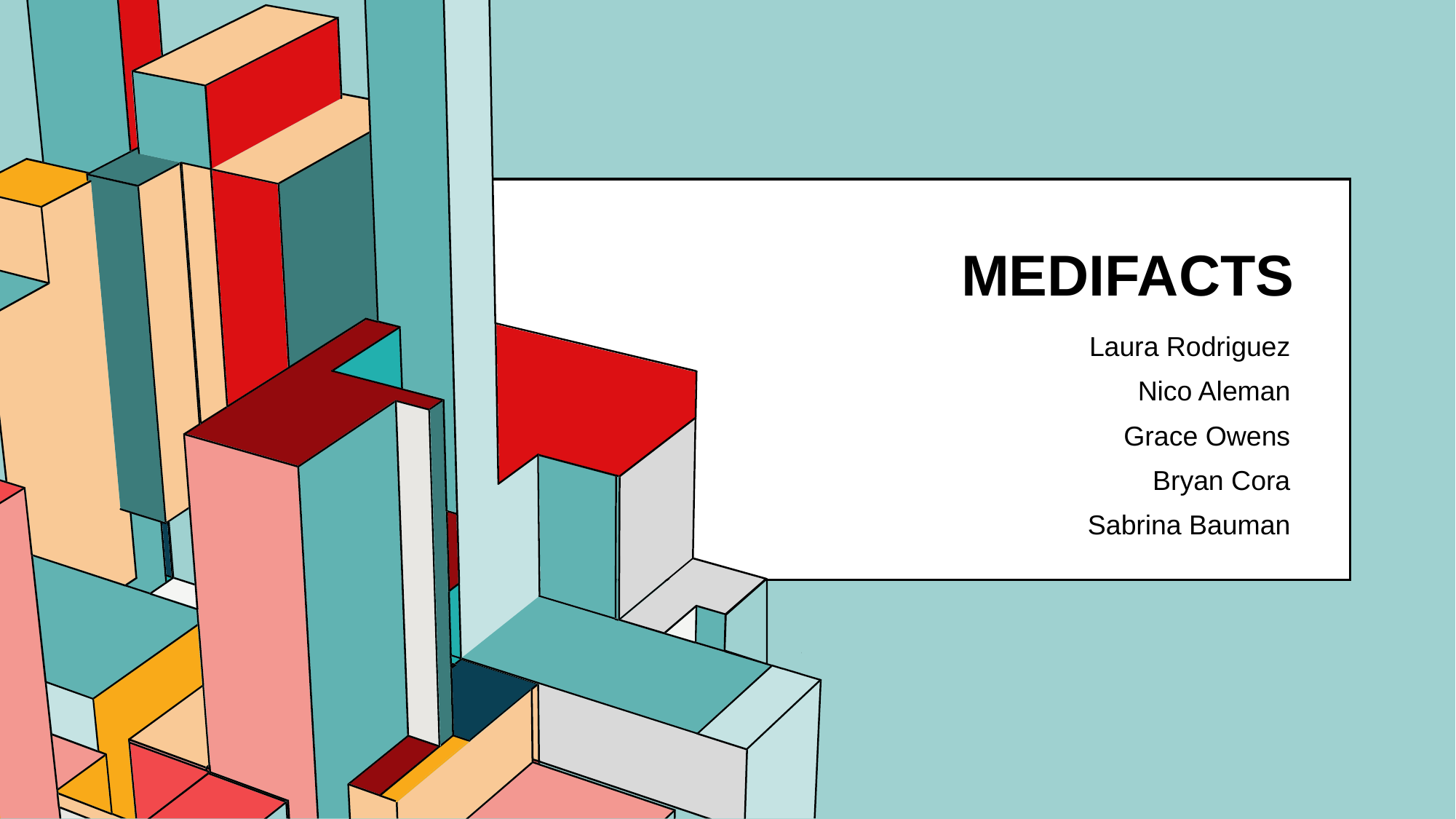

# Medifacts
Laura Rodriguez
Nico Aleman
Grace Owens
Bryan Cora
Sabrina Bauman